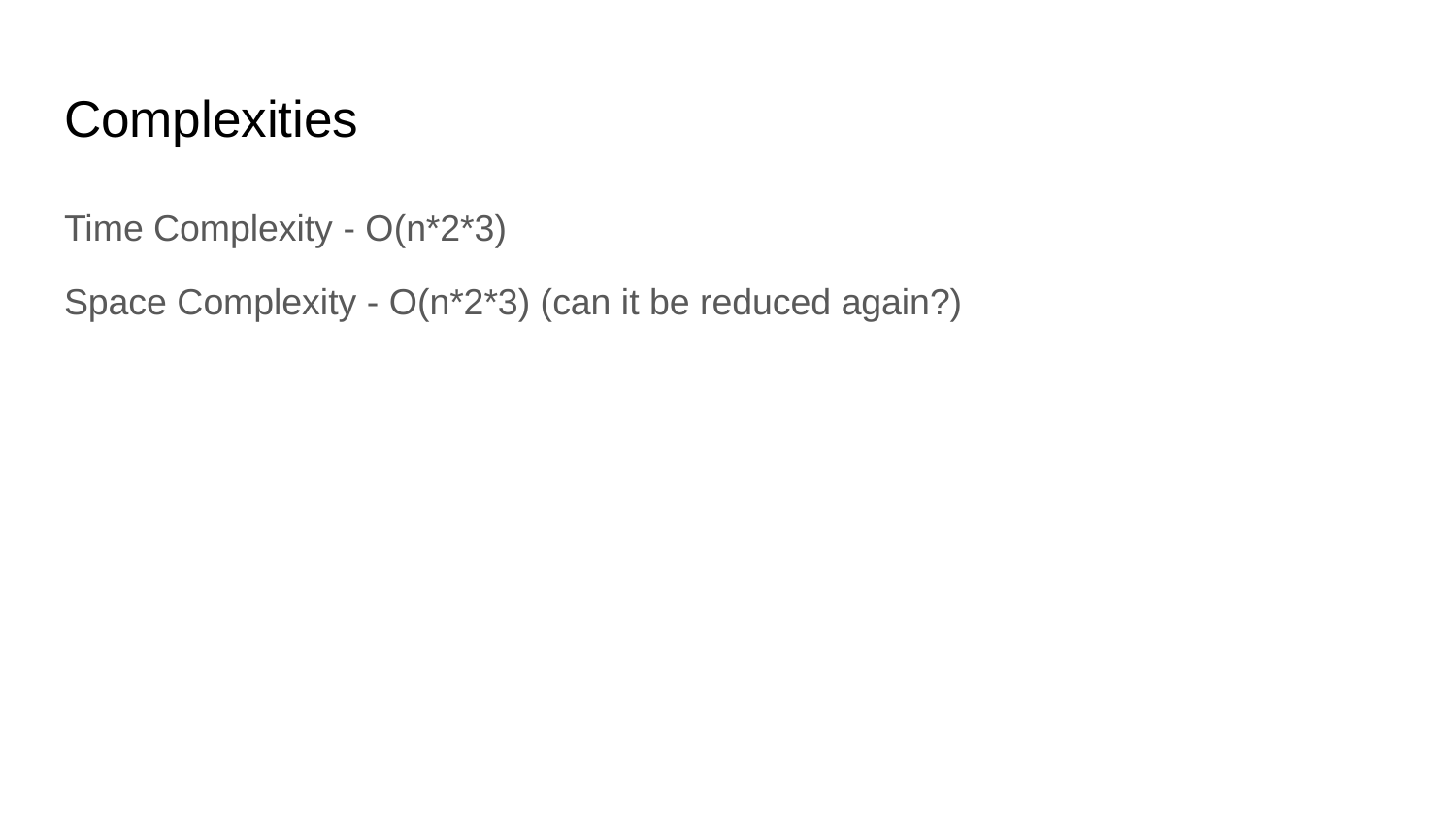

# Complexities
Time Complexity - O(n*2*3)
Space Complexity - O(n*2*3) (can it be reduced again?)